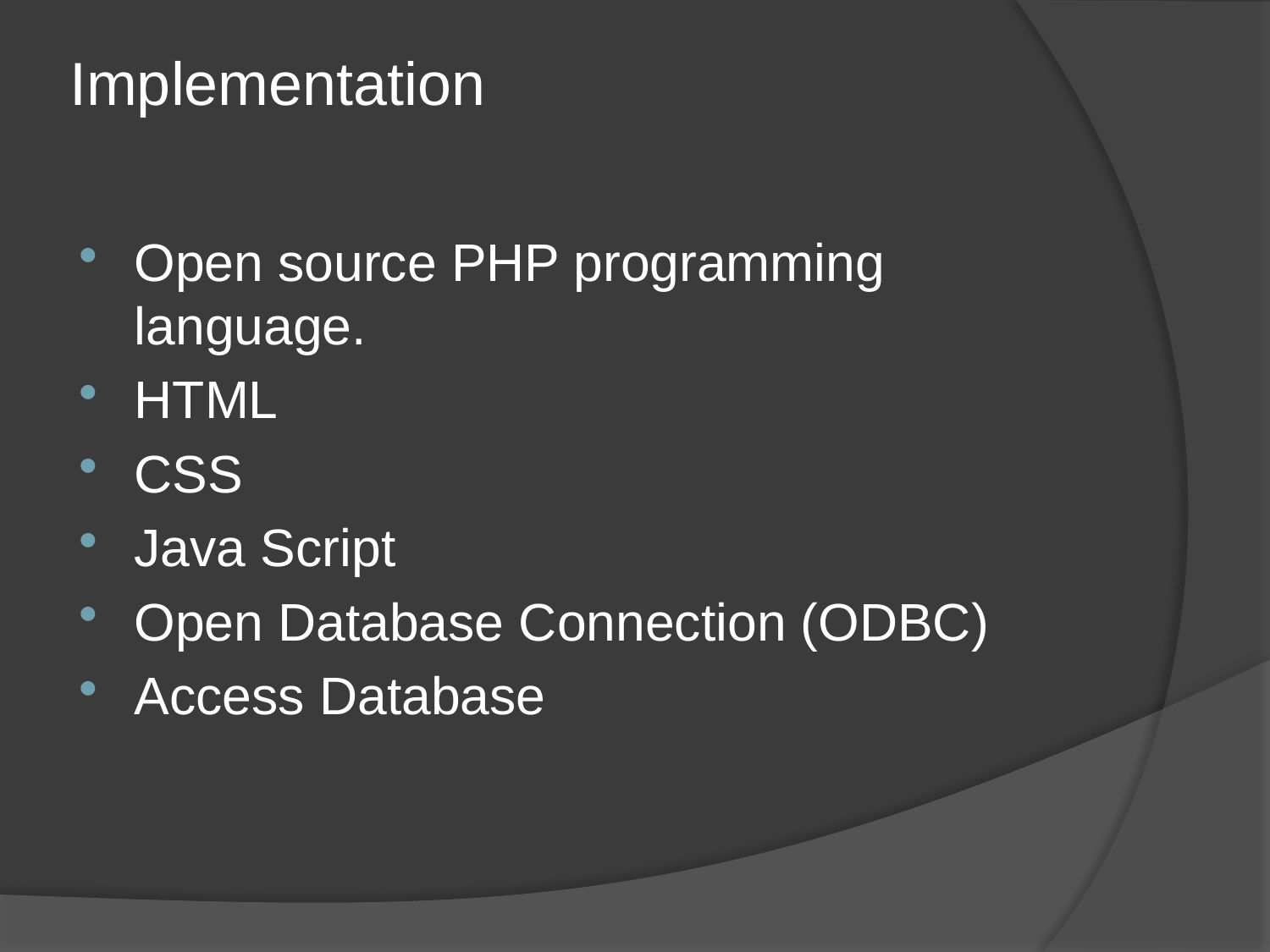

# Implementation
Open source PHP programming language.
HTML
CSS
Java Script
Open Database Connection (ODBC)
Access Database